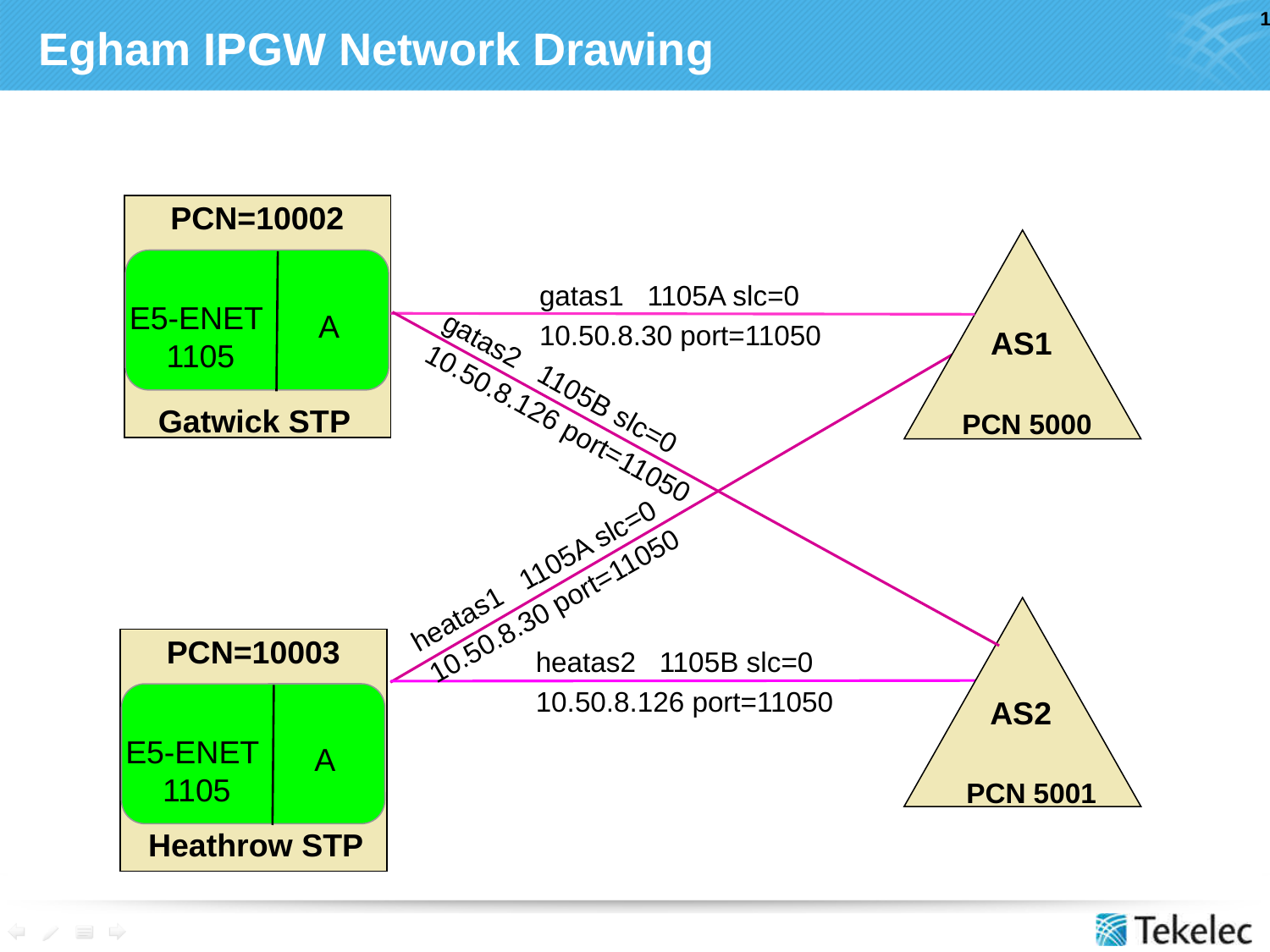

# Egham IPGW Network Drawing
PCN=10002

gatas1   1105A slc=0
10.50.8.30 port=11050
E5-ENET
1105
A

AS1

gatas2   1105B slc=0
10.50.8.126 port=11050
Gatwick STP
  PCN 5000
heatas1   1105A slc=0
10.50.8.30 port=11050

PCN=10003

heatas2   1105B slc=0
10.50.8.126 port=11050

AS2
E5-ENET
1105
A
  PCN 5001
Heathrow STP